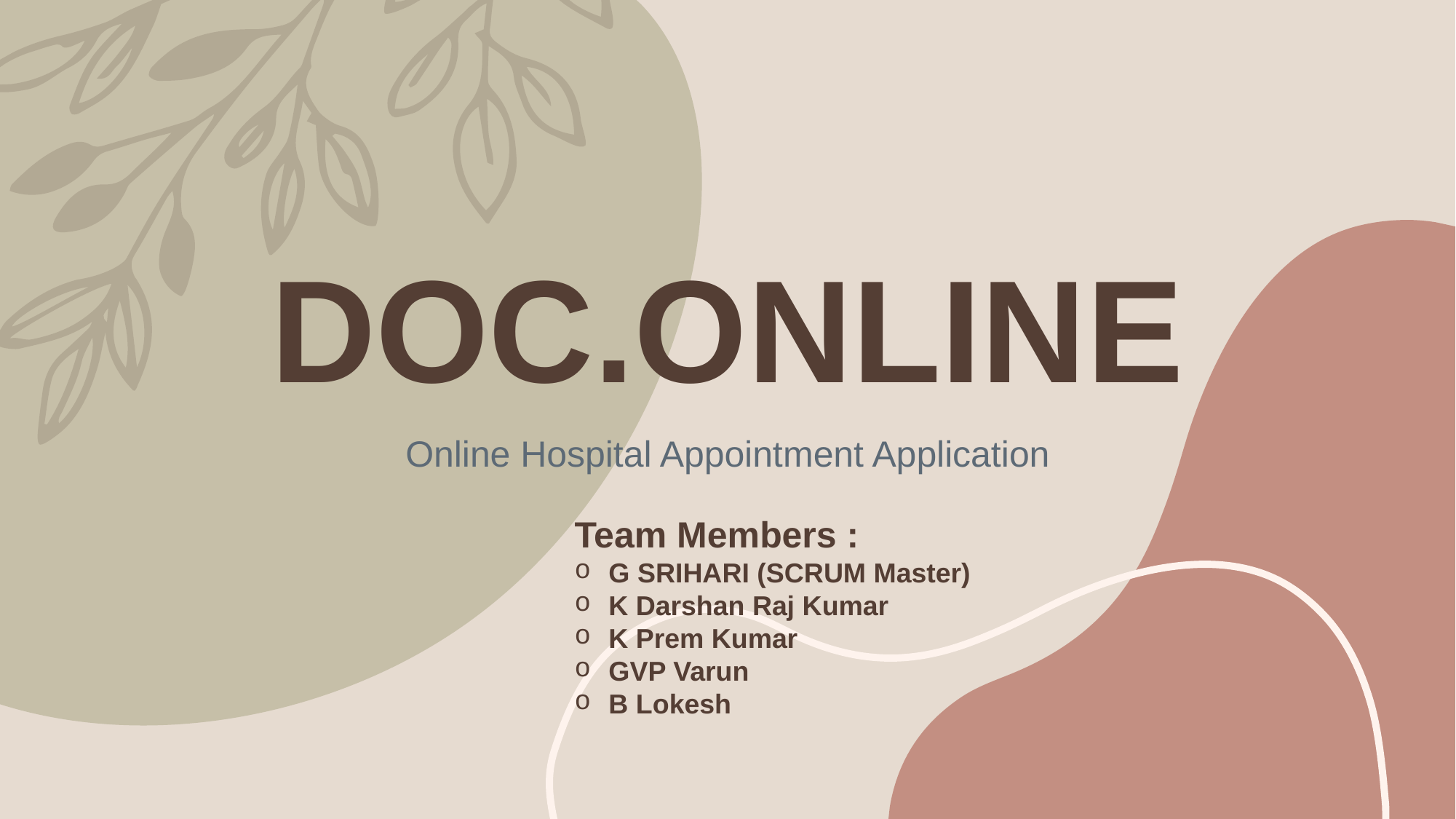

# DOC.ONLINE
Online Hospital Appointment Application
Team Members :
G SRIHARI (SCRUM Master)
K Darshan Raj Kumar
K Prem Kumar
GVP Varun
B Lokesh